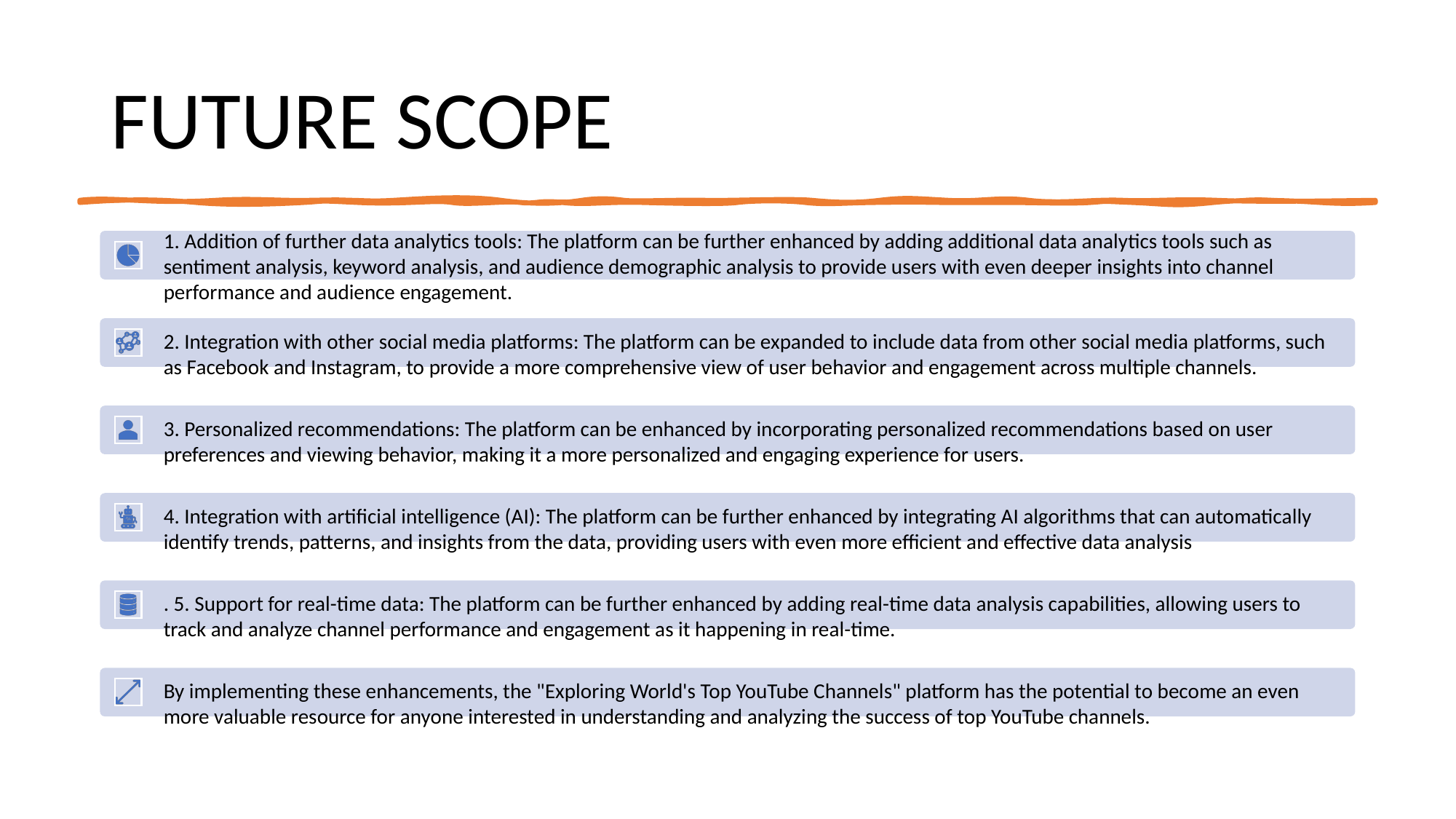

FUTURE SCOPE

1. Addition of further data analytics tools: The platform can be further enhanced by adding additional data analytics tools such as sentiment analysis, keyword analysis, and audience demographic analysis to provide users with even deeper insights into channel performance and audience engagement.
2. Integration with other social media platforms: The platform can be expanded to include data from other social media platforms, such as Facebook and Instagram, to provide a more comprehensive view of user behavior and engagement across multiple channels.
3. Personalized recommendations: The platform can be enhanced by incorporating personalized recommendations based on user preferences and viewing behavior, making it a more personalized and engaging experience for users.
4. Integration with artificial intelligence (AI): The platform can be further enhanced by integrating AI algorithms that can automatically identify trends, patterns, and insights from the data, providing users with even more efficient and effective data analysis
. 5. Support for real-time data: The platform can be further enhanced by adding real-time data analysis capabilities, allowing users to track and analyze channel performance and engagement as it happening in real-time.
By implementing these enhancements, the "Exploring World's Top YouTube Channels" platform has the potential to become an even more valuable resource for anyone interested in understanding and analyzing the success of top YouTube channels.